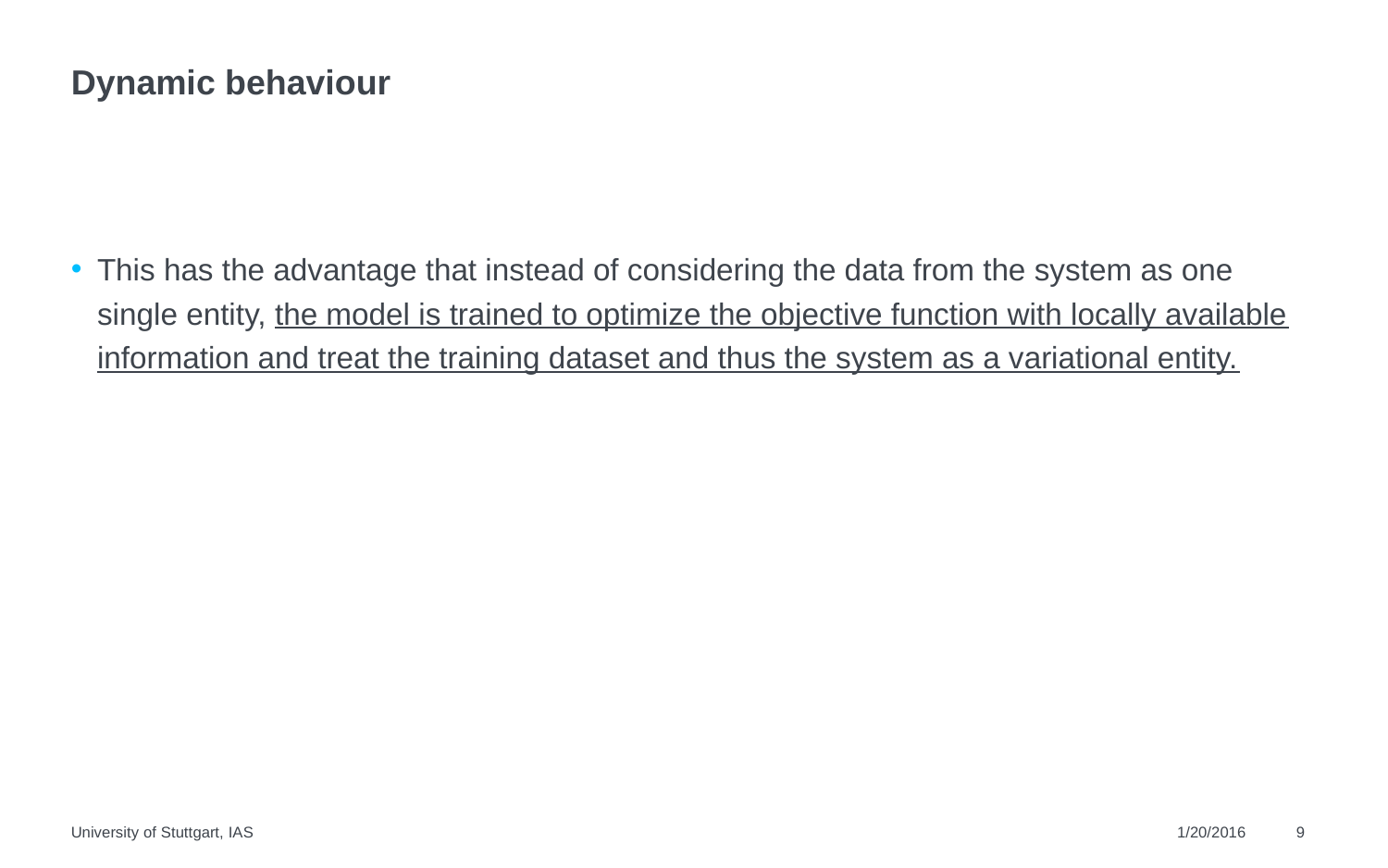

# Dynamic behaviour

This has the advantage that instead of considering the data from the system as one single entity, the model is trained to optimize the objective function with locally available information and treat the training dataset and thus the system as a variational entity.
University of Stuttgart, IAS
1/20/2016
9